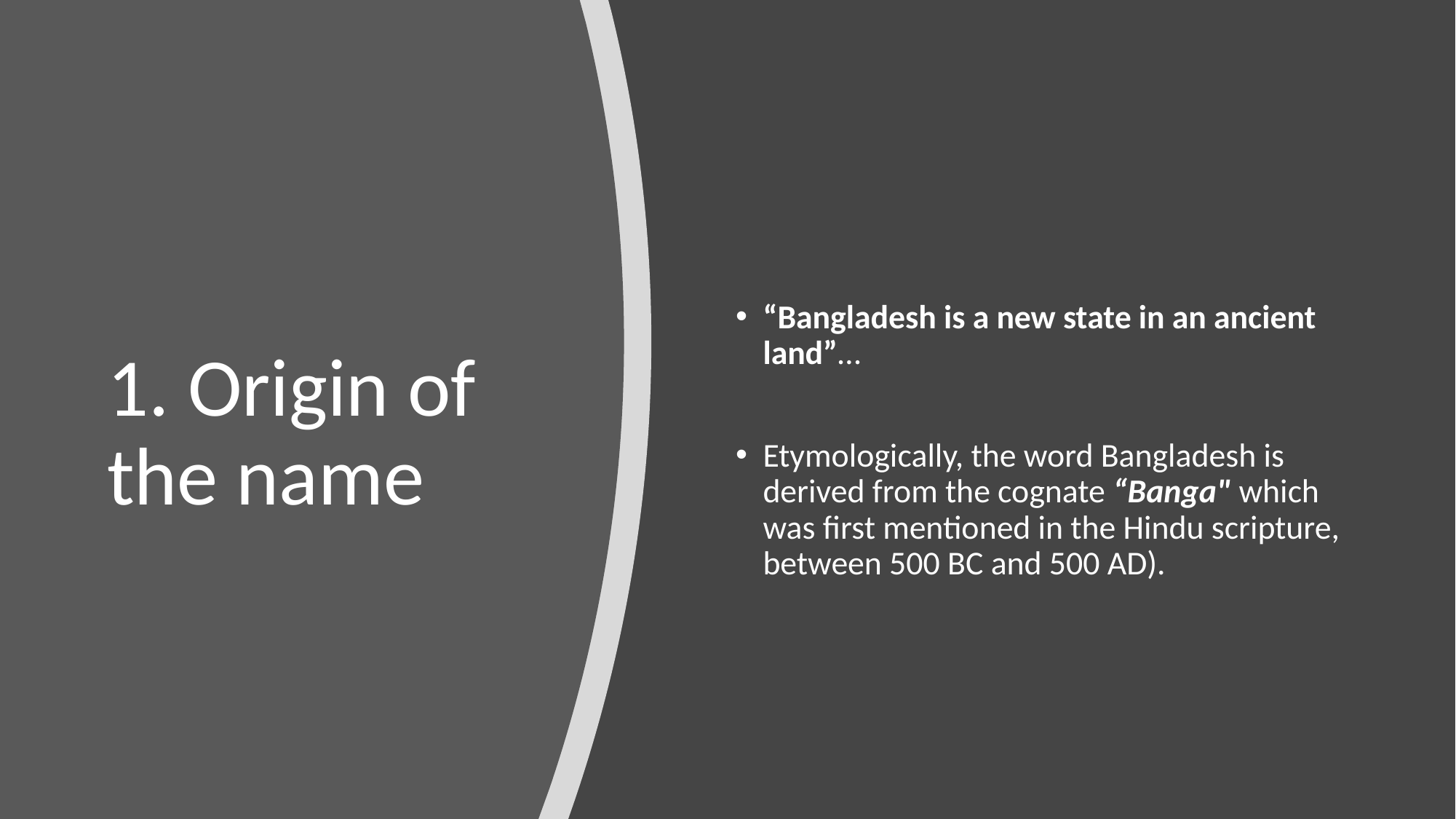

# 1. Origin of the name

“Bangladesh is a new state in an ancient land”…

Etymologically, the word Bangladesh is derived from the cognate “Banga" which was first mentioned in the Hindu scripture, between 500 BC and 500 AD).